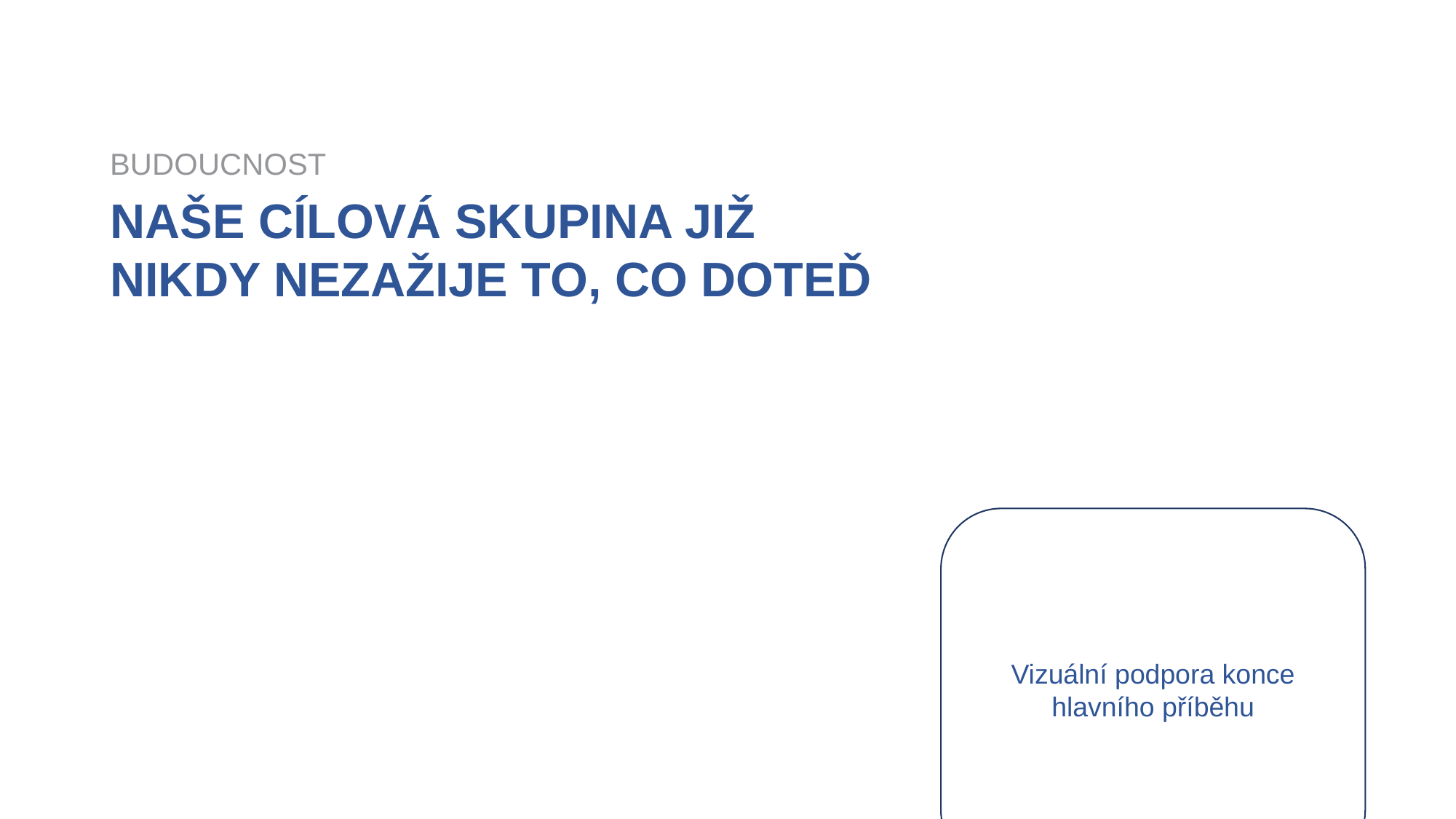

BUDOUCNOST
NAŠE CÍLOVÁ SKUPINA JIŽ
NIKDY NEZAŽIJE TO, CO DOTEĎ
Vizuální podpora konce hlavního příběhu